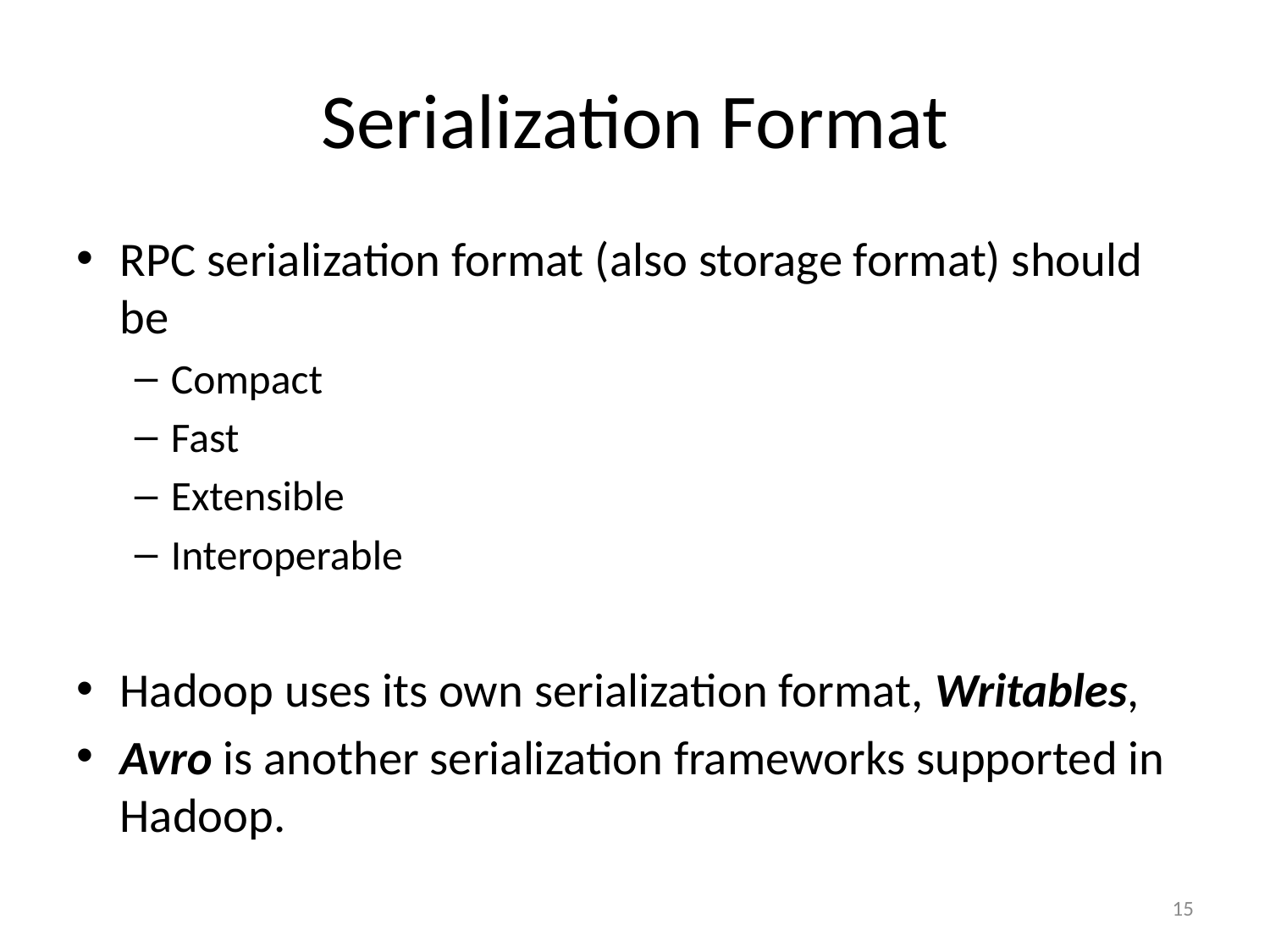

# Serialization Format
RPC serialization format (also storage format) should be
Compact
Fast
Extensible
Interoperable

Hadoop uses its own serialization format, Writables,
Avro is another serialization frameworks supported in Hadoop.
15